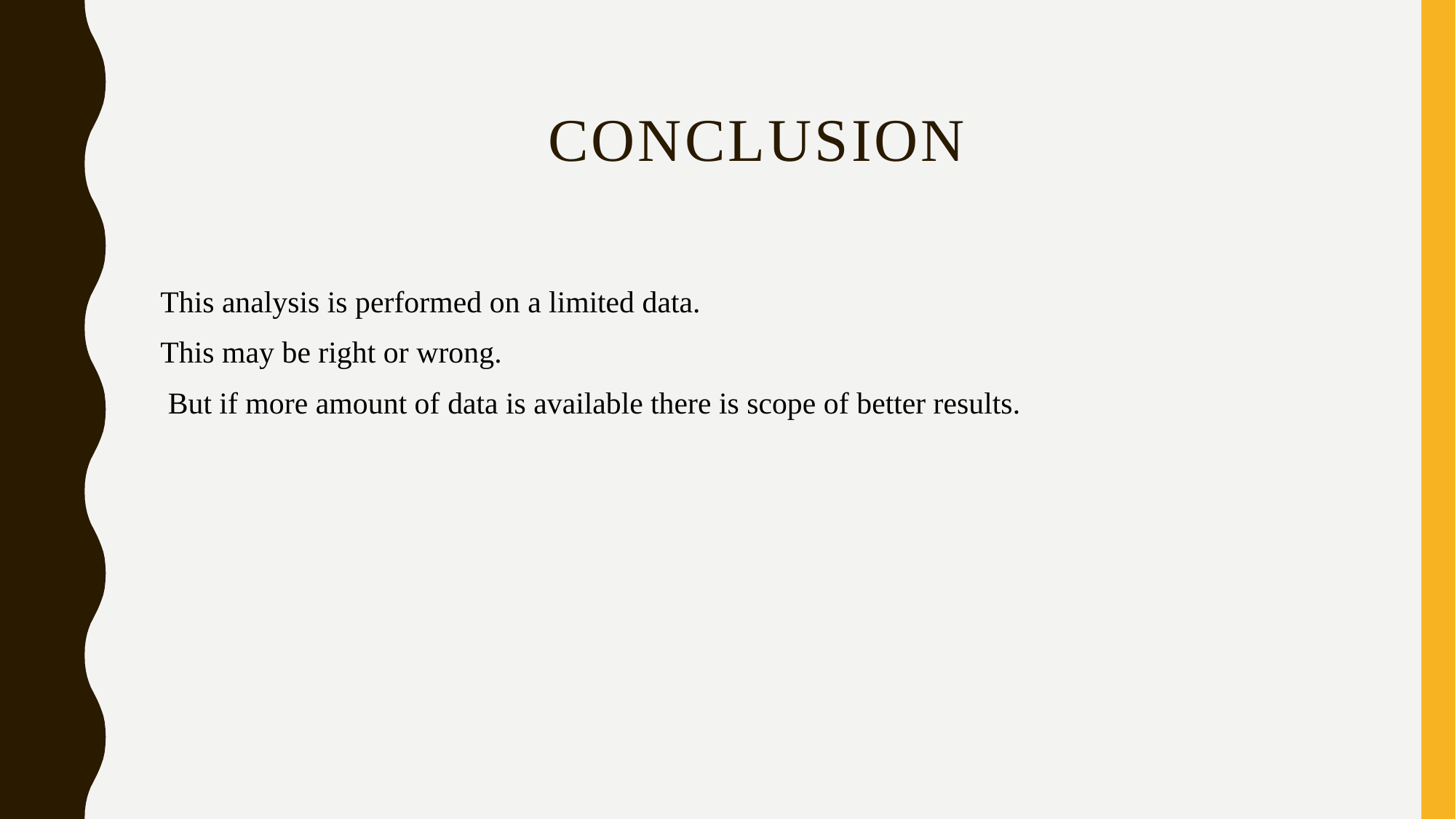

# conclusion
This analysis is performed on a limited data.
This may be right or wrong.
 But if more amount of data is available there is scope of better results.